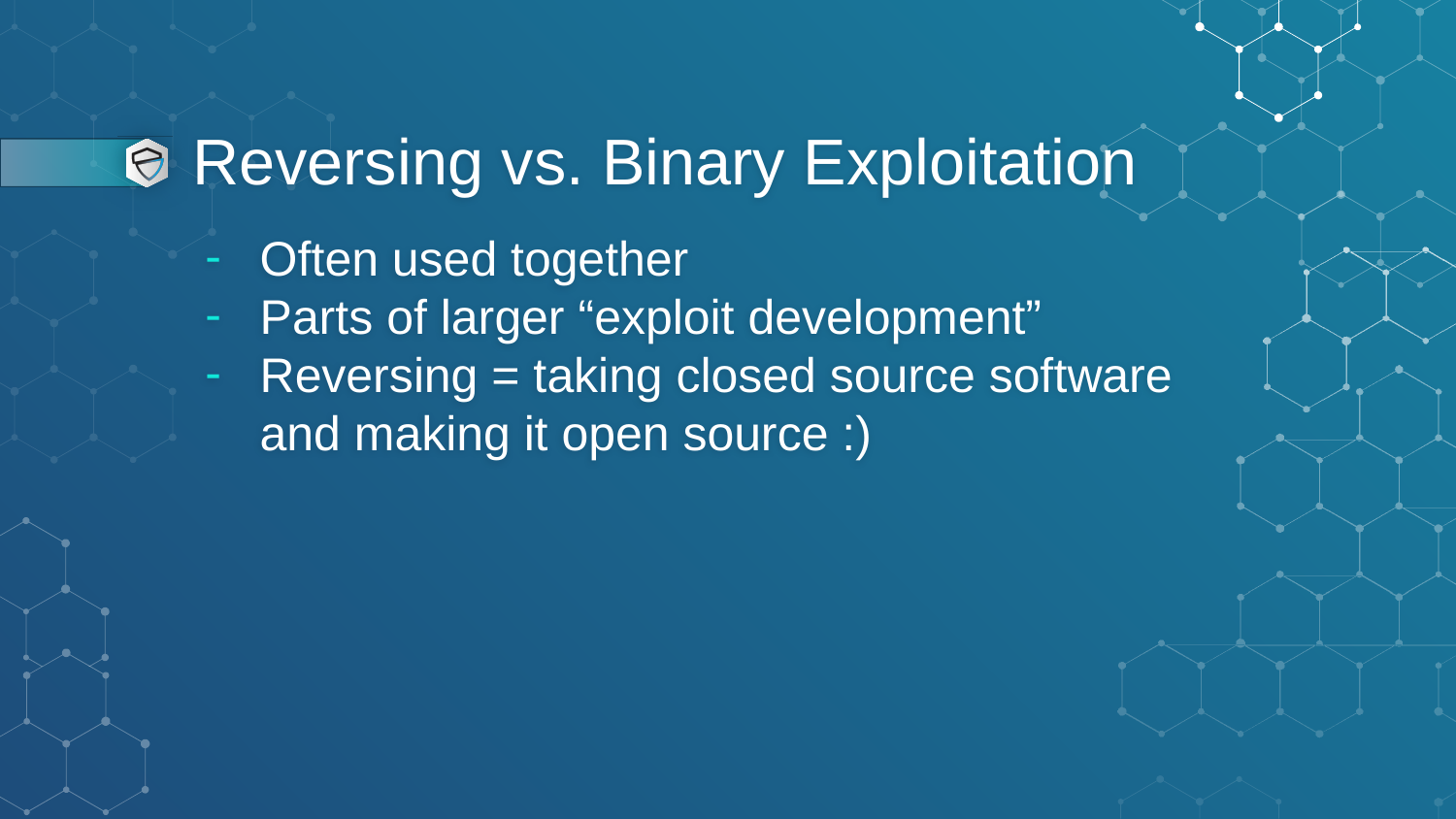

# Reversing vs. Binary Exploitation
Often used together
Parts of larger “exploit development”
Reversing = taking closed source software and making it open source :)